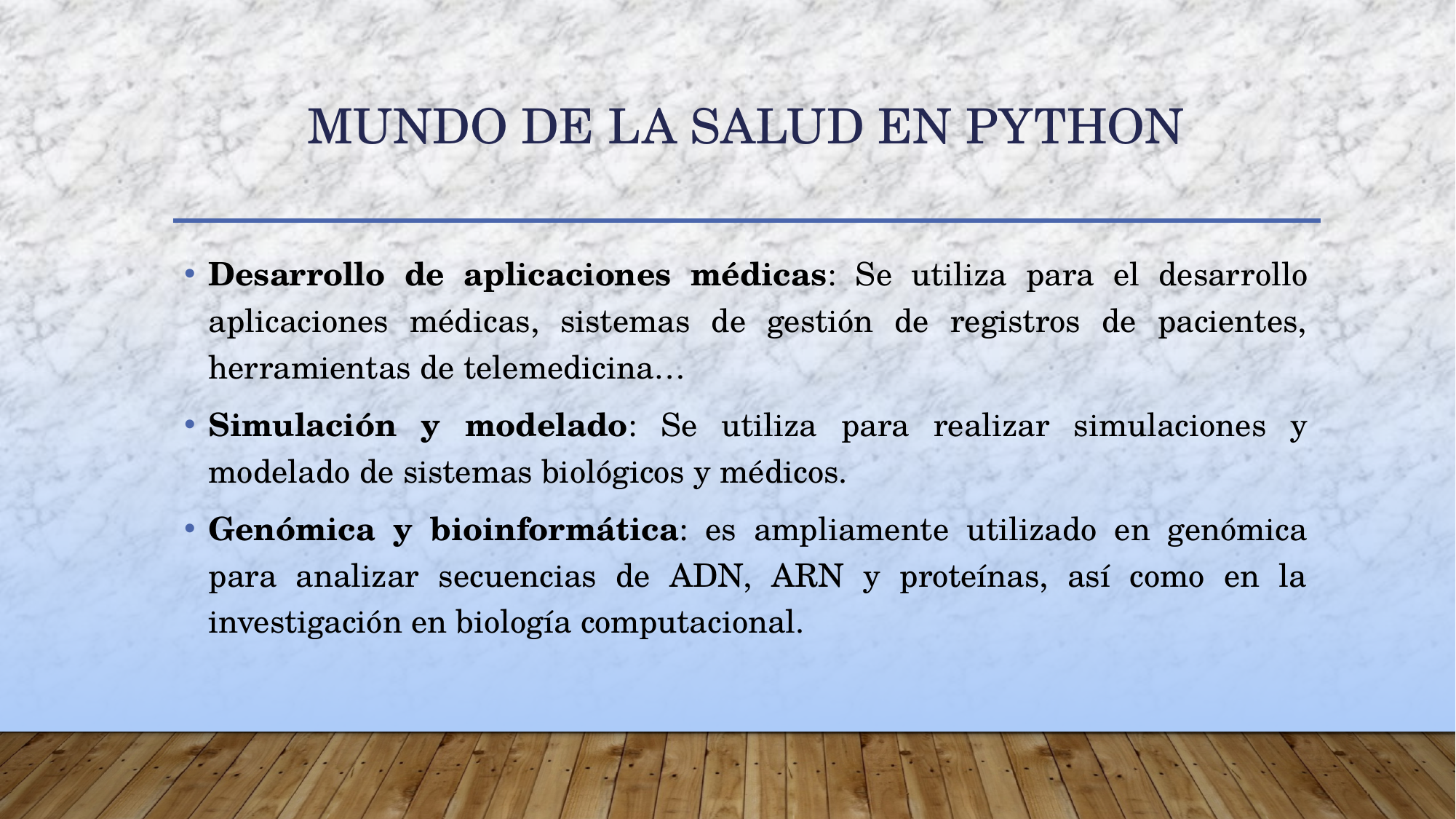

# Mundo de la salud en Python
Desarrollo de aplicaciones médicas: Se utiliza para el desarrollo aplicaciones médicas, sistemas de gestión de registros de pacientes, herramientas de telemedicina…
Simulación y modelado: Se utiliza para realizar simulaciones y modelado de sistemas biológicos y médicos.
Genómica y bioinformática: es ampliamente utilizado en genómica para analizar secuencias de ADN, ARN y proteínas, así como en la investigación en biología computacional.